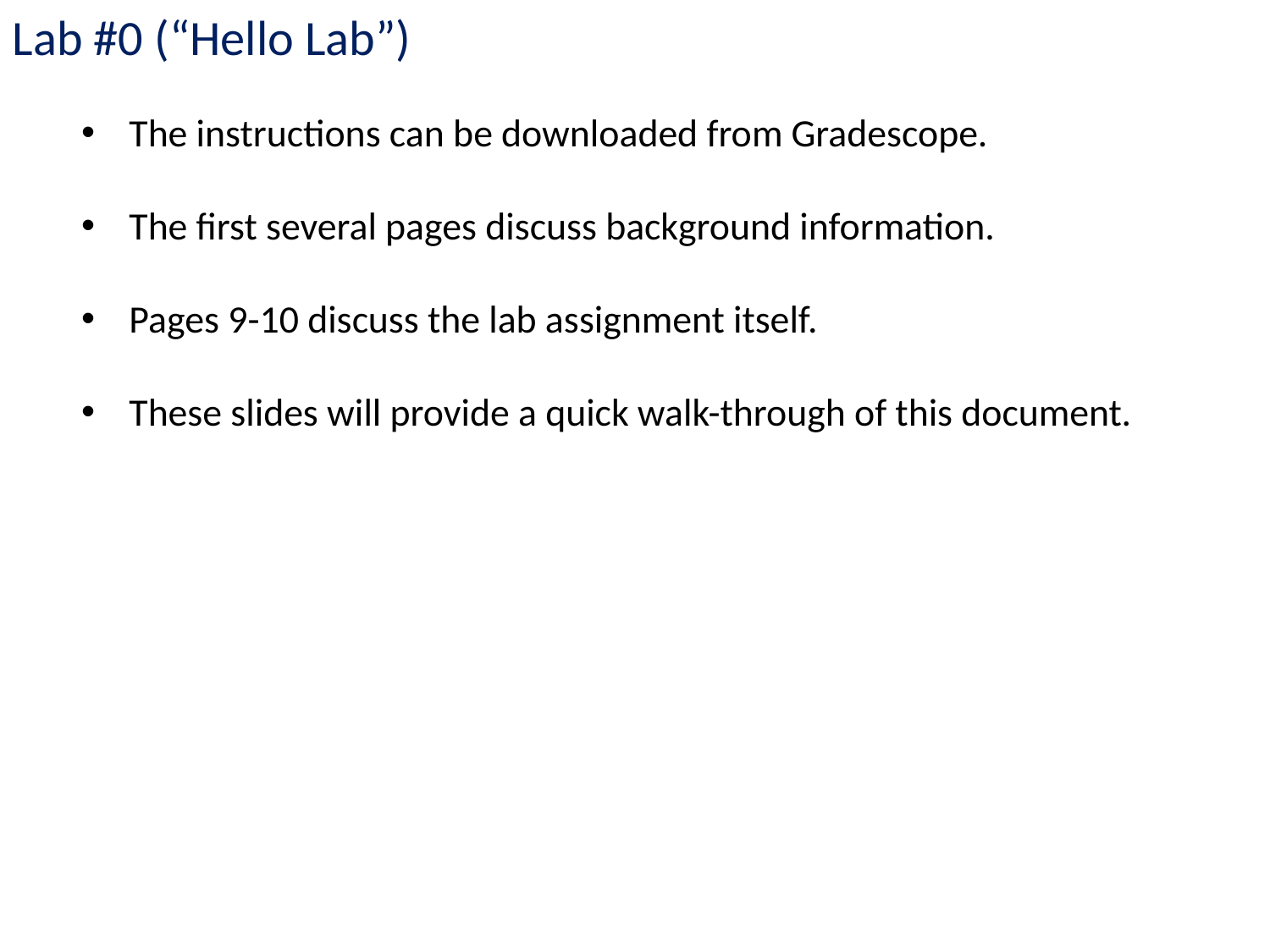

Lab #0 (“Hello Lab”)
The instructions can be downloaded from Gradescope.

The first several pages discuss background information.

Pages 9-10 discuss the lab assignment itself.

These slides will provide a quick walk-through of this document.